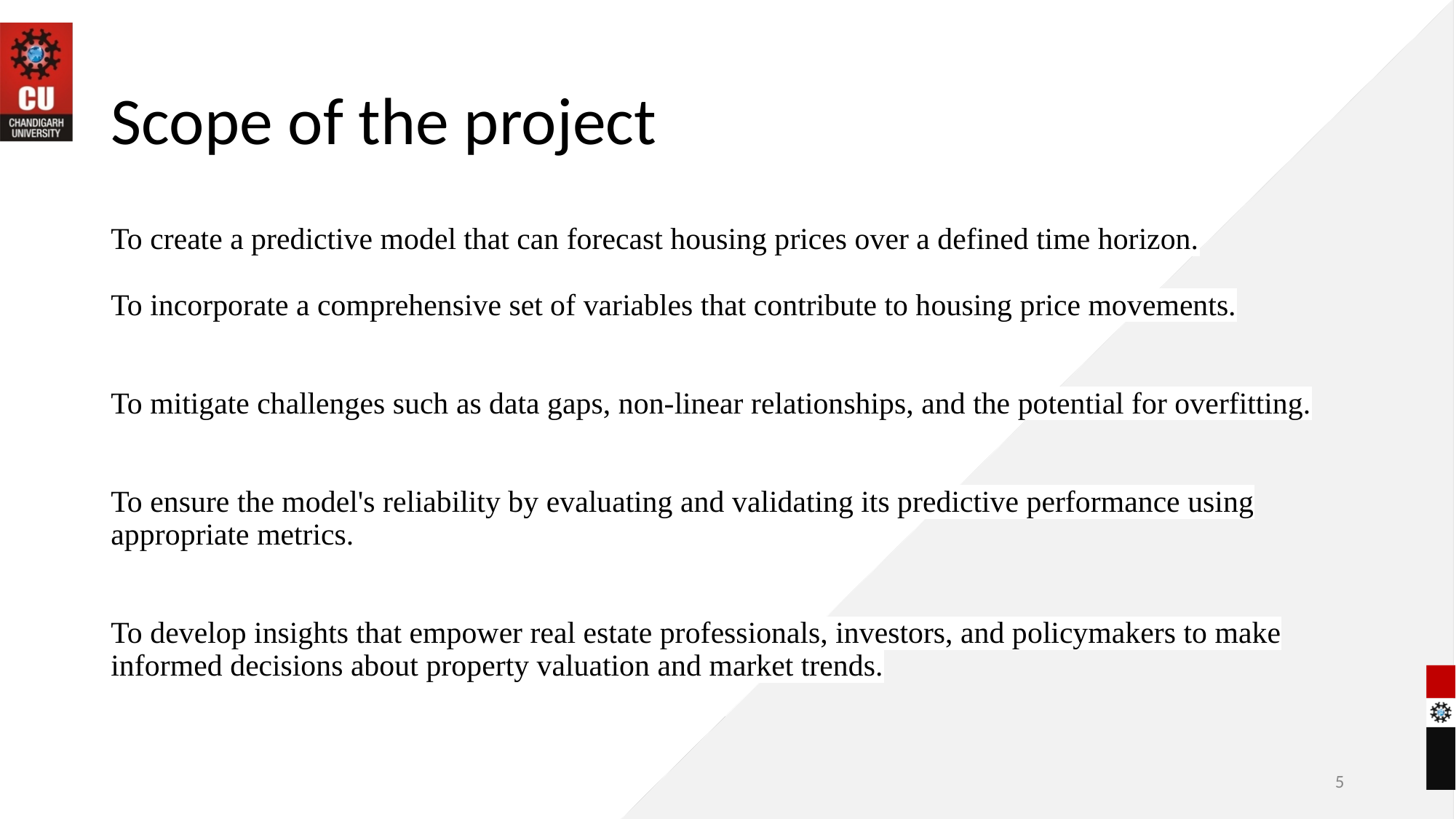

# Scope of the project
To create a predictive model that can forecast housing prices over a defined time horizon.

To incorporate a comprehensive set of variables that contribute to housing price movements.

To mitigate challenges such as data gaps, non-linear relationships, and the potential for overfitting.

To ensure the model's reliability by evaluating and validating its predictive performance using appropriate metrics.

To develop insights that empower real estate professionals, investors, and policymakers to make informed decisions about property valuation and market trends.
5